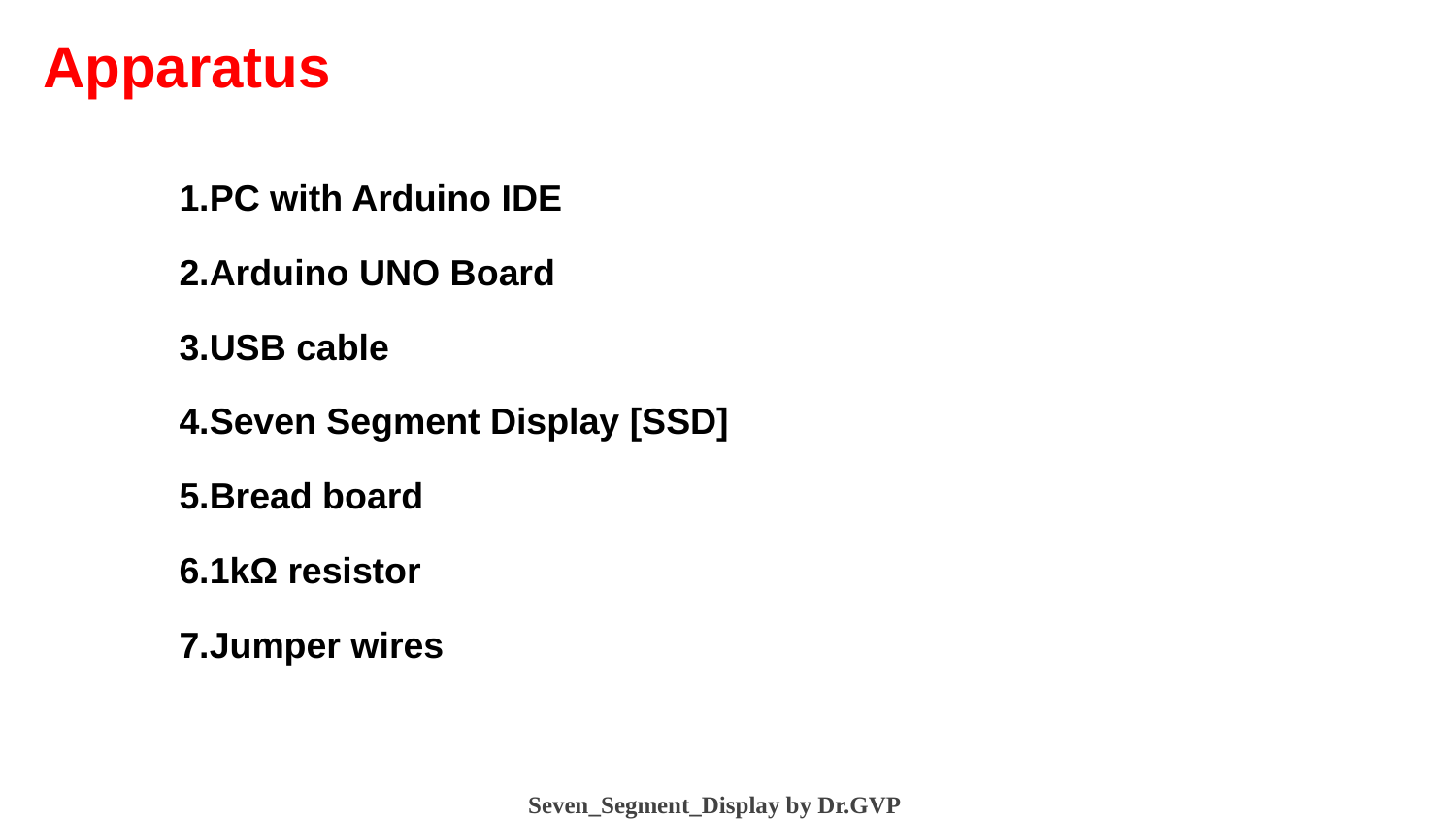

# Apparatus
1.PC with Arduino IDE
2.Arduino UNO Board
3.USB cable
4.Seven Segment Display [SSD]
5.Bread board
6.1kΩ resistor
7.Jumper wires

Dr. G. V. Prasanna Anjaneyulu
Seven_Segment_Display by Dr.GVP